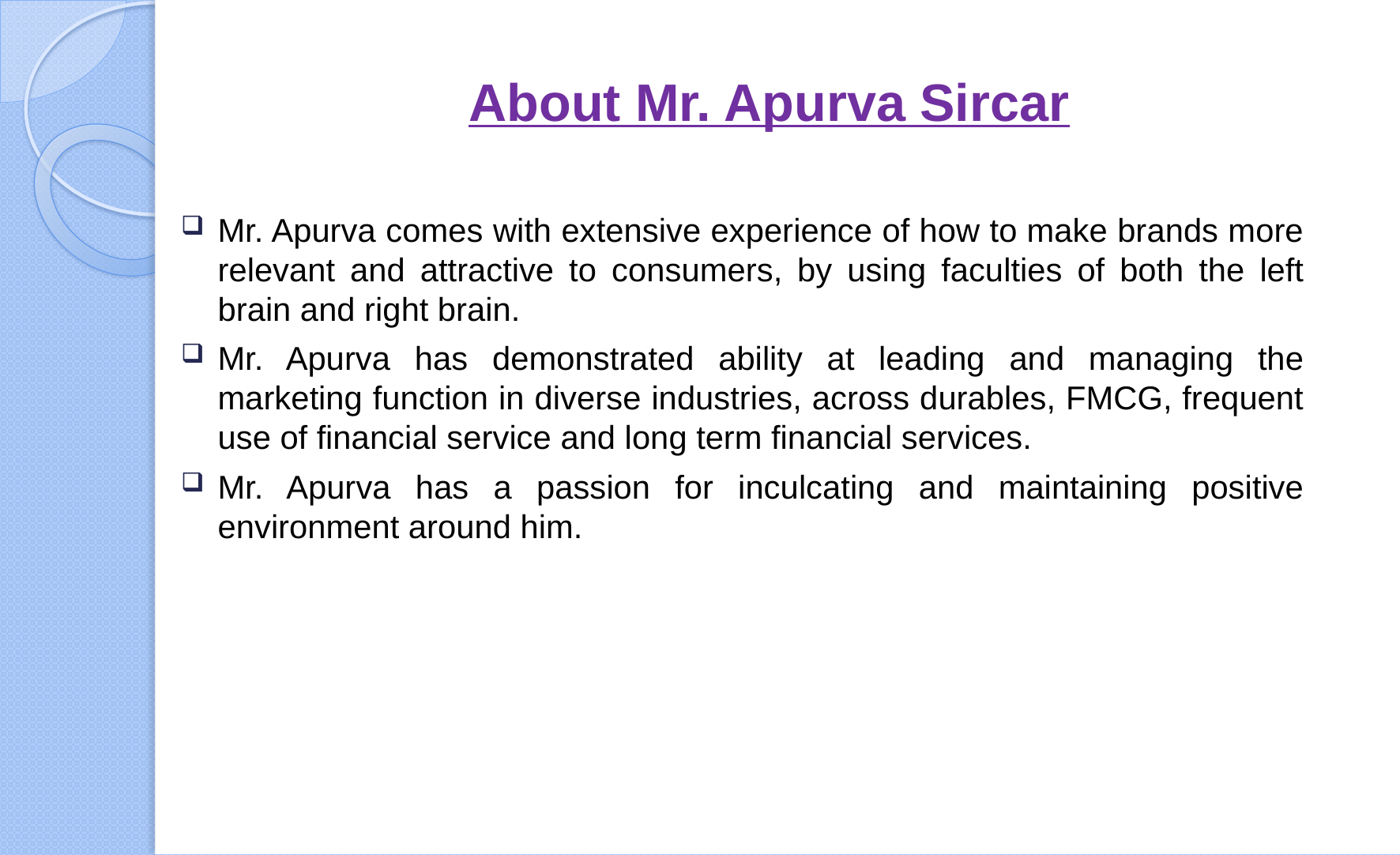

# About Mr. Apurva Sircar
Mr. Apurva comes with extensive experience of how to make brands more relevant and attractive to consumers, by using faculties of both the left brain and right brain.
Mr. Apurva has demonstrated ability at leading and managing the marketing function in diverse industries, across durables, FMCG, frequent use of financial service and long term financial services.
Mr. Apurva has a passion for inculcating and maintaining positive environment around him.